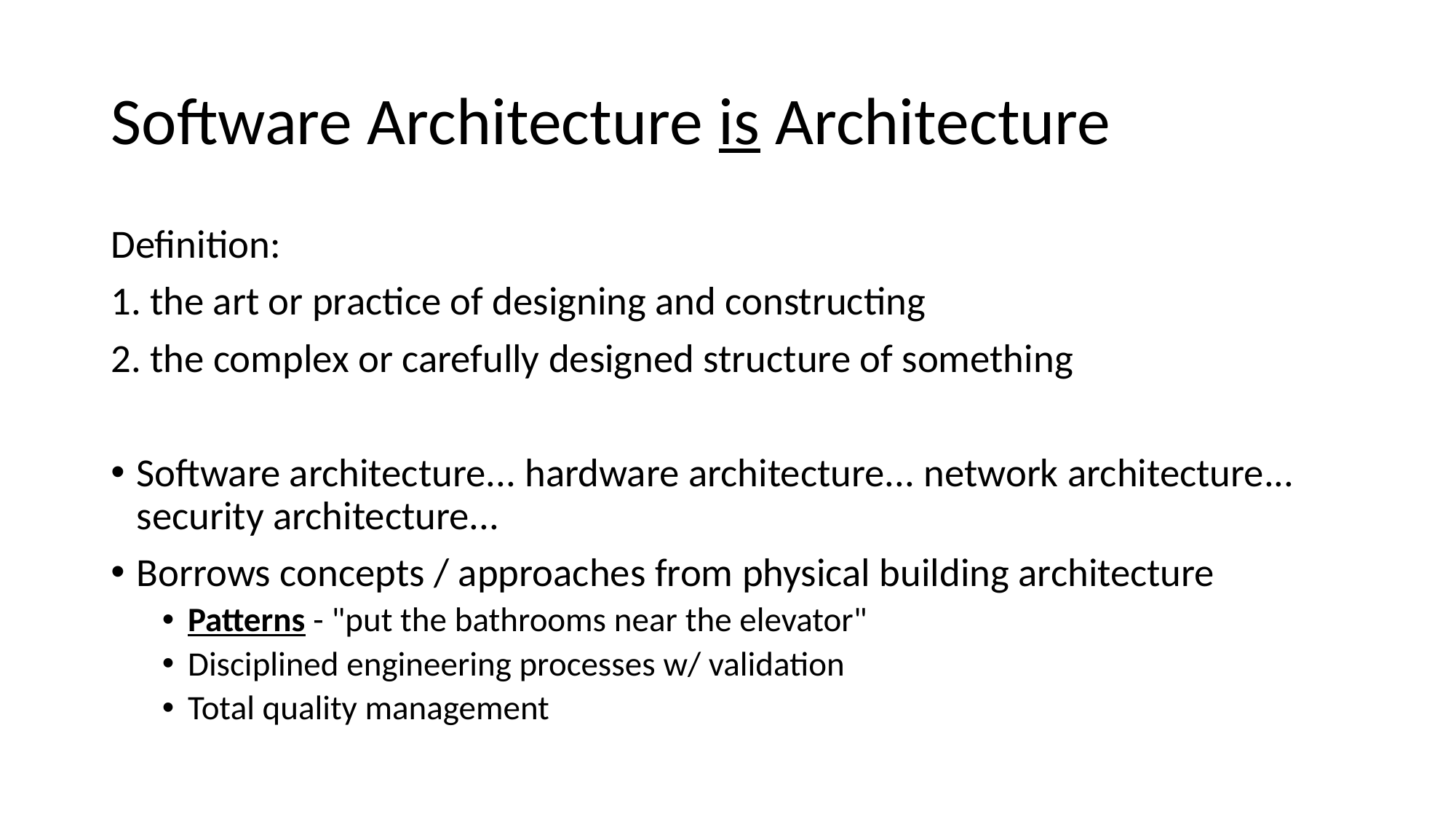

# Software Architecture is Architecture
Definition:
1. the art or practice of designing and constructing
2. the complex or carefully designed structure of something

Software architecture... hardware architecture... network architecture... security architecture...
Borrows concepts / approaches from physical building architecture
Patterns - "put the bathrooms near the elevator"
Disciplined engineering processes w/ validation
Total quality management